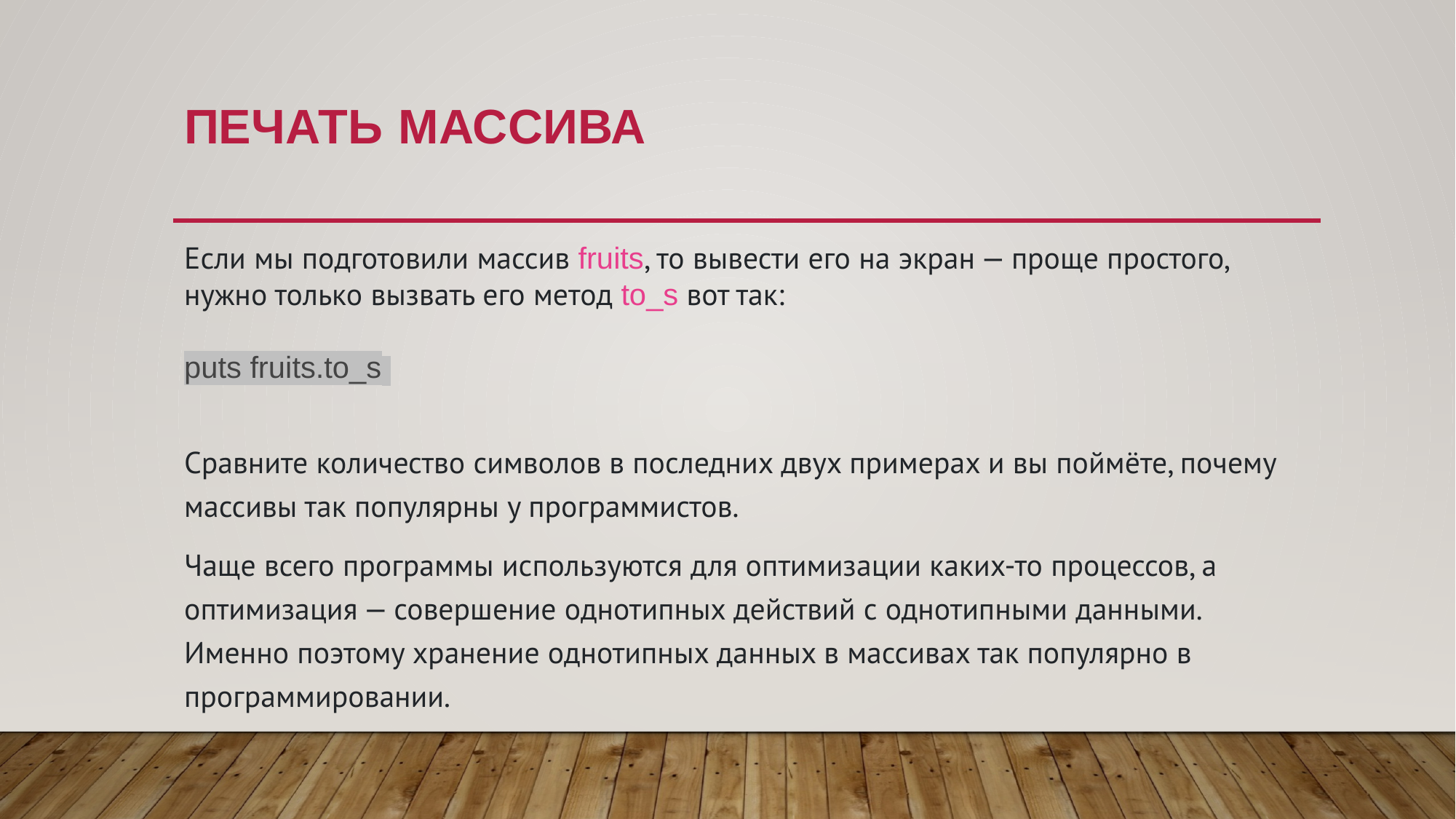

# Печать массива
Если мы подготовили массив fruits, то вывести его на экран — проще простого, нужно только вызвать его метод to_s вот так:

puts fruits.to_s

Сравните количество символов в последних двух примерах и вы поймёте, почему массивы так популярны у программистов.
Чаще всего программы используются для оптимизации каких-то процессов, а оптимизация — совершение однотипных действий с однотипными данными. Именно поэтому хранение однотипных данных в массивах так популярно в программировании.